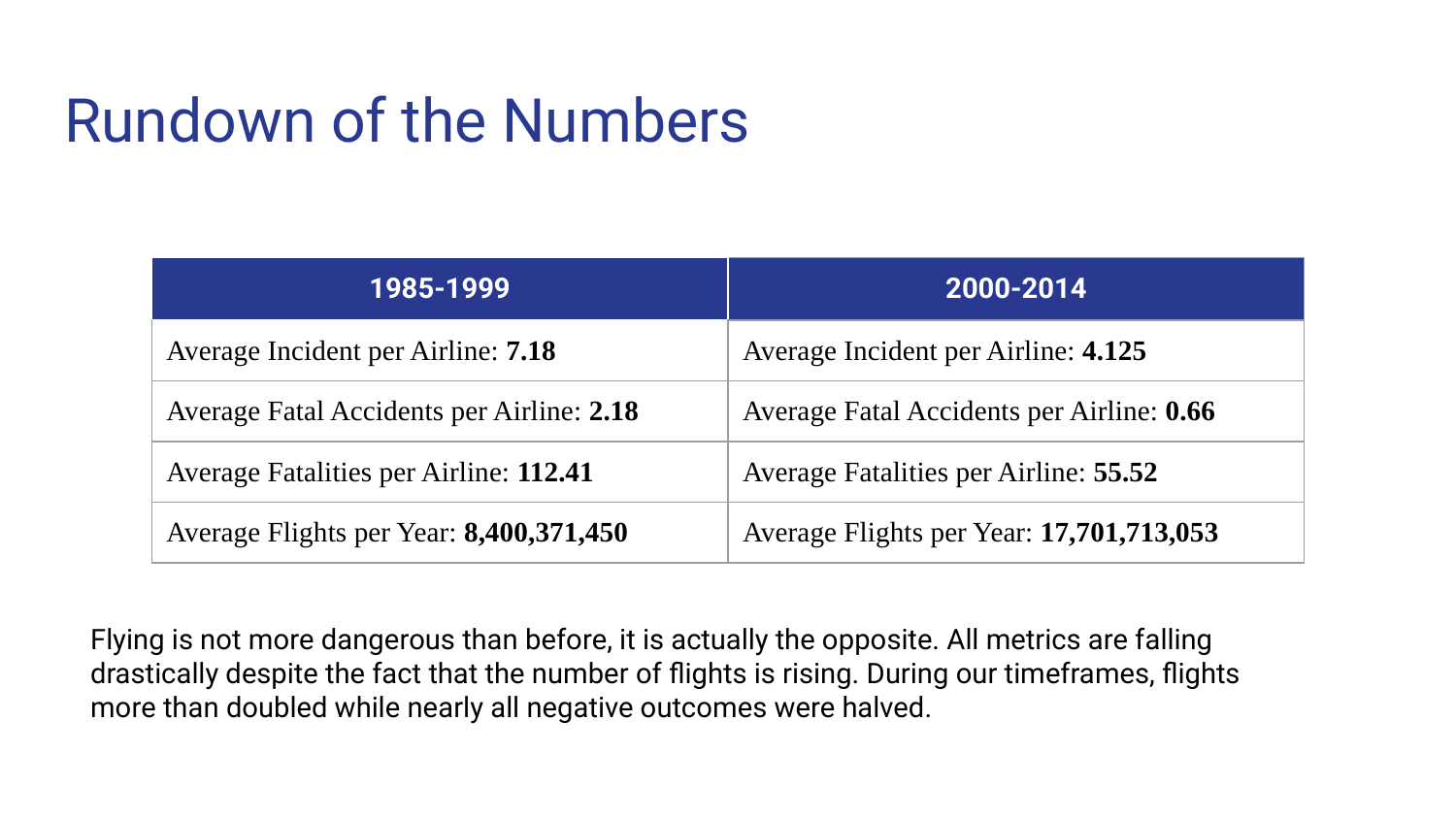

# Rundown of the Numbers
| 1985-1999 | 2000-2014 |
| --- | --- |
| Average Incident per Airline: 7.18 | Average Incident per Airline: 4.125 |
| Average Fatal Accidents per Airline: 2.18 | Average Fatal Accidents per Airline: 0.66 |
| Average Fatalities per Airline: 112.41 | Average Fatalities per Airline: 55.52 |
| Average Flights per Year: 8,400,371,450 | Average Flights per Year: 17,701,713,053 |
Flying is not more dangerous than before, it is actually the opposite. All metrics are falling drastically despite the fact that the number of flights is rising. During our timeframes, flights more than doubled while nearly all negative outcomes were halved.